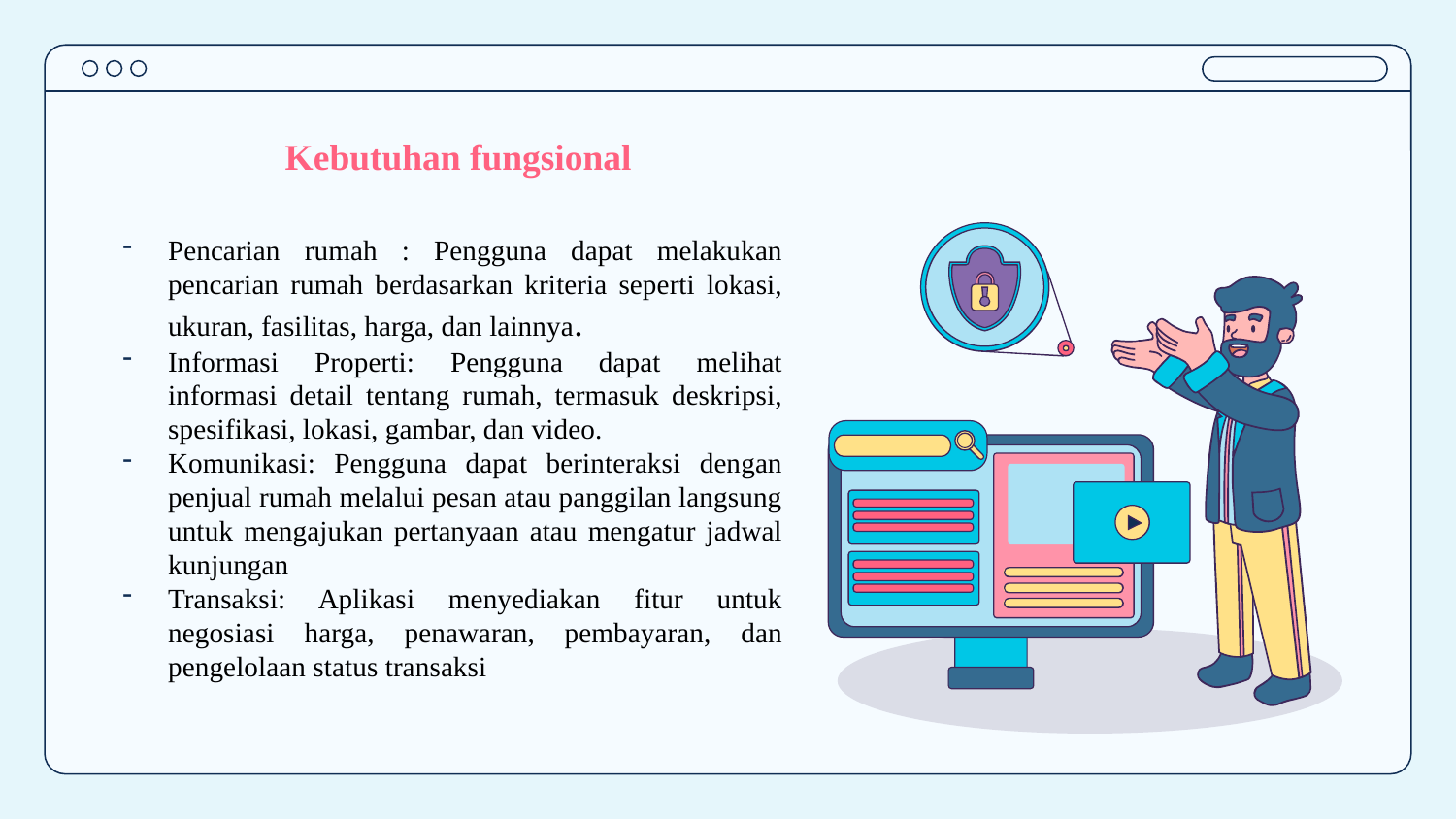

# Kebutuhan fungsional
Pencarian rumah : Pengguna dapat melakukan pencarian rumah berdasarkan kriteria seperti lokasi, ukuran, fasilitas, harga, dan lainnya.
Informasi Properti: Pengguna dapat melihat informasi detail tentang rumah, termasuk deskripsi, spesifikasi, lokasi, gambar, dan video.
Komunikasi: Pengguna dapat berinteraksi dengan penjual rumah melalui pesan atau panggilan langsung untuk mengajukan pertanyaan atau mengatur jadwal kunjungan
Transaksi: Aplikasi menyediakan fitur untuk negosiasi harga, penawaran, pembayaran, dan pengelolaan status transaksi